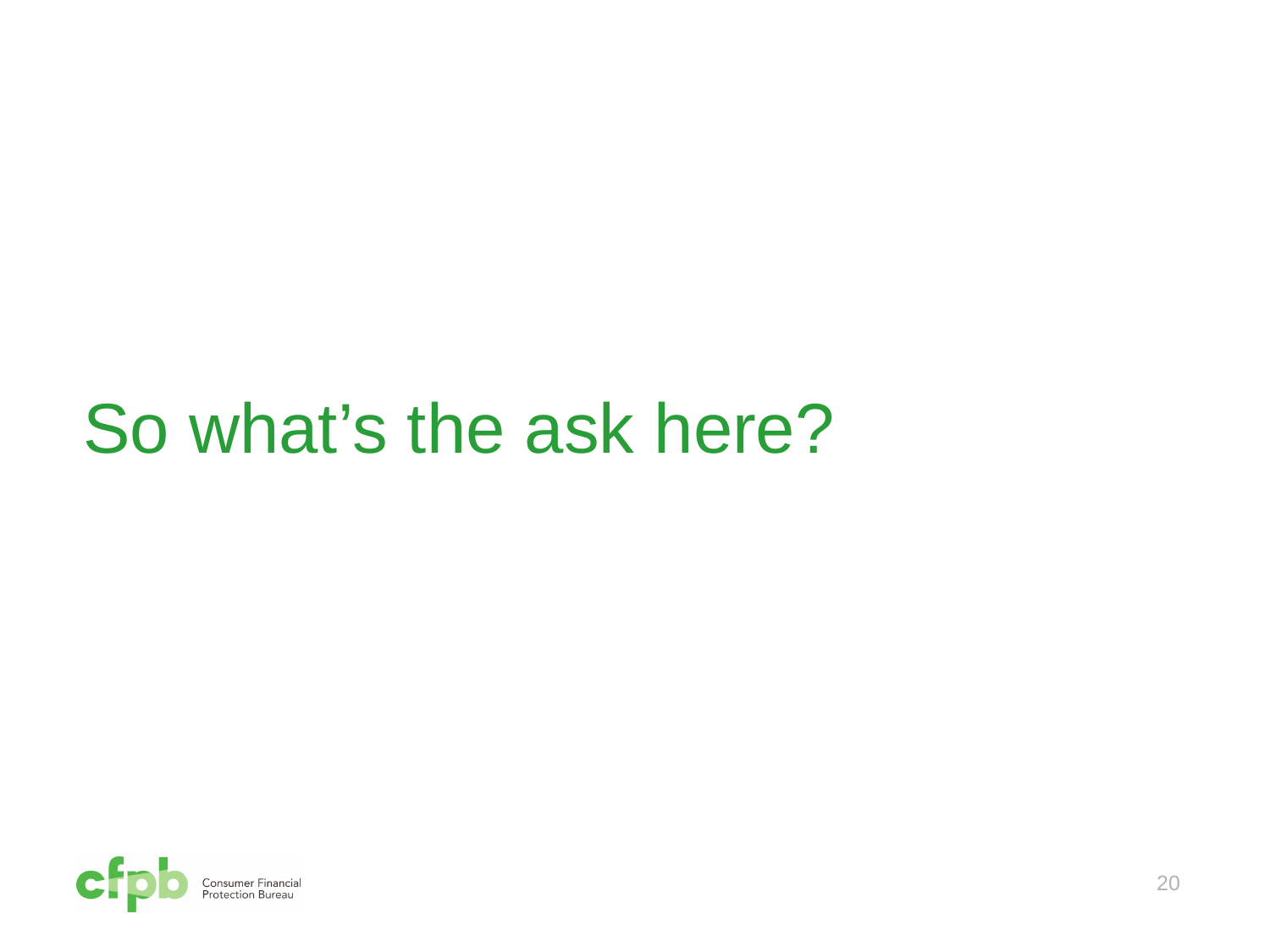

# So what’s the ask here?

20